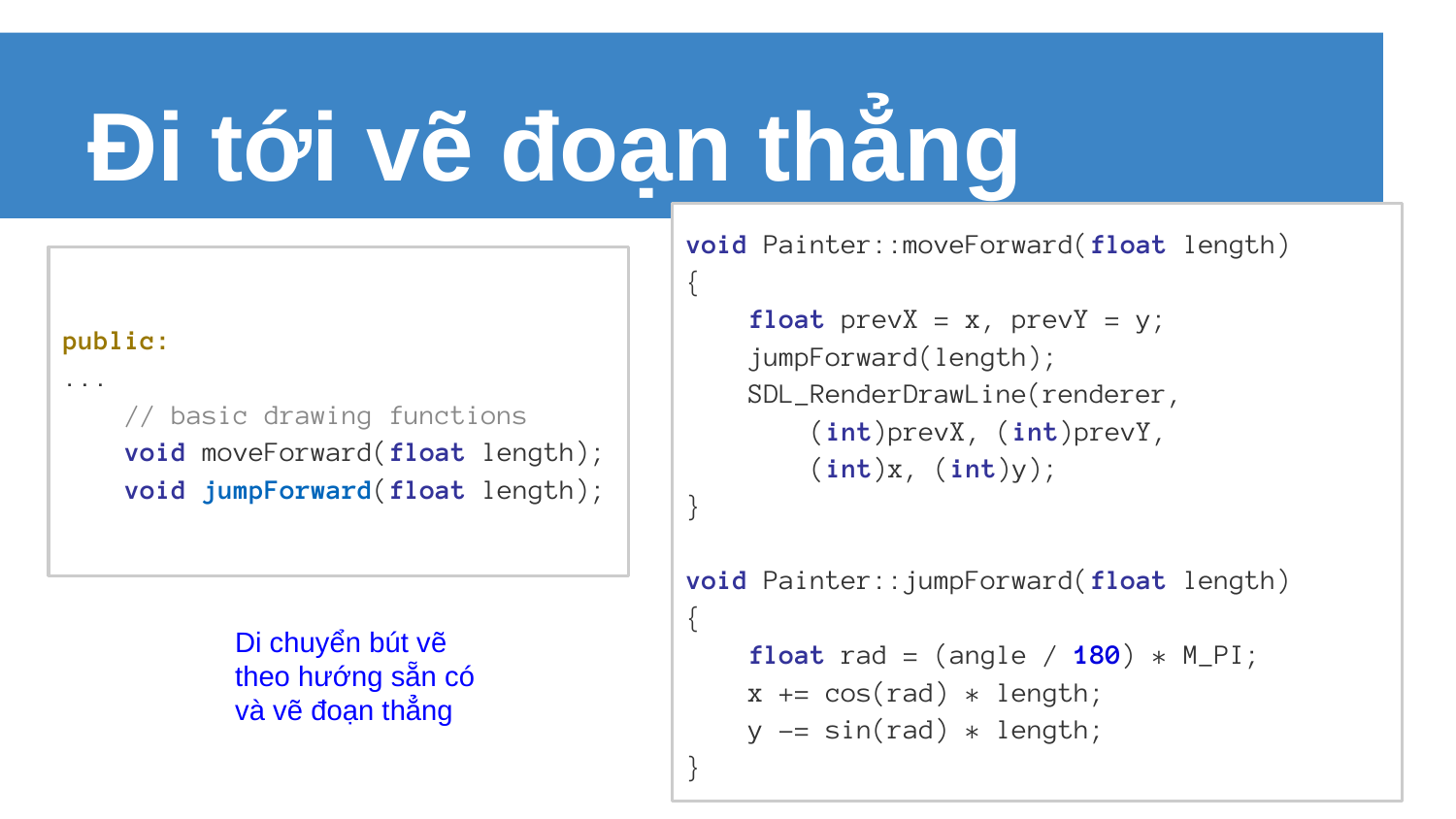

# Đi tới vẽ đoạn thẳng
void Painter::moveForward(float length)
{
    float prevX = x, prevY = y;
    jumpForward(length);
    SDL_RenderDrawLine(renderer,
        (int)prevX, (int)prevY,
        (int)x, (int)y);
}
void Painter::jumpForward(float length)
{
    float rad = (angle / 180) * M_PI;
    x += cos(rad) * length;
    y -= sin(rad) * length;
}

public:
...
    // basic drawing functions
    void moveForward(float length);
    void jumpForward(float length);
Di chuyển bút vẽ theo hướng sẵn có  và vẽ đoạn thẳng